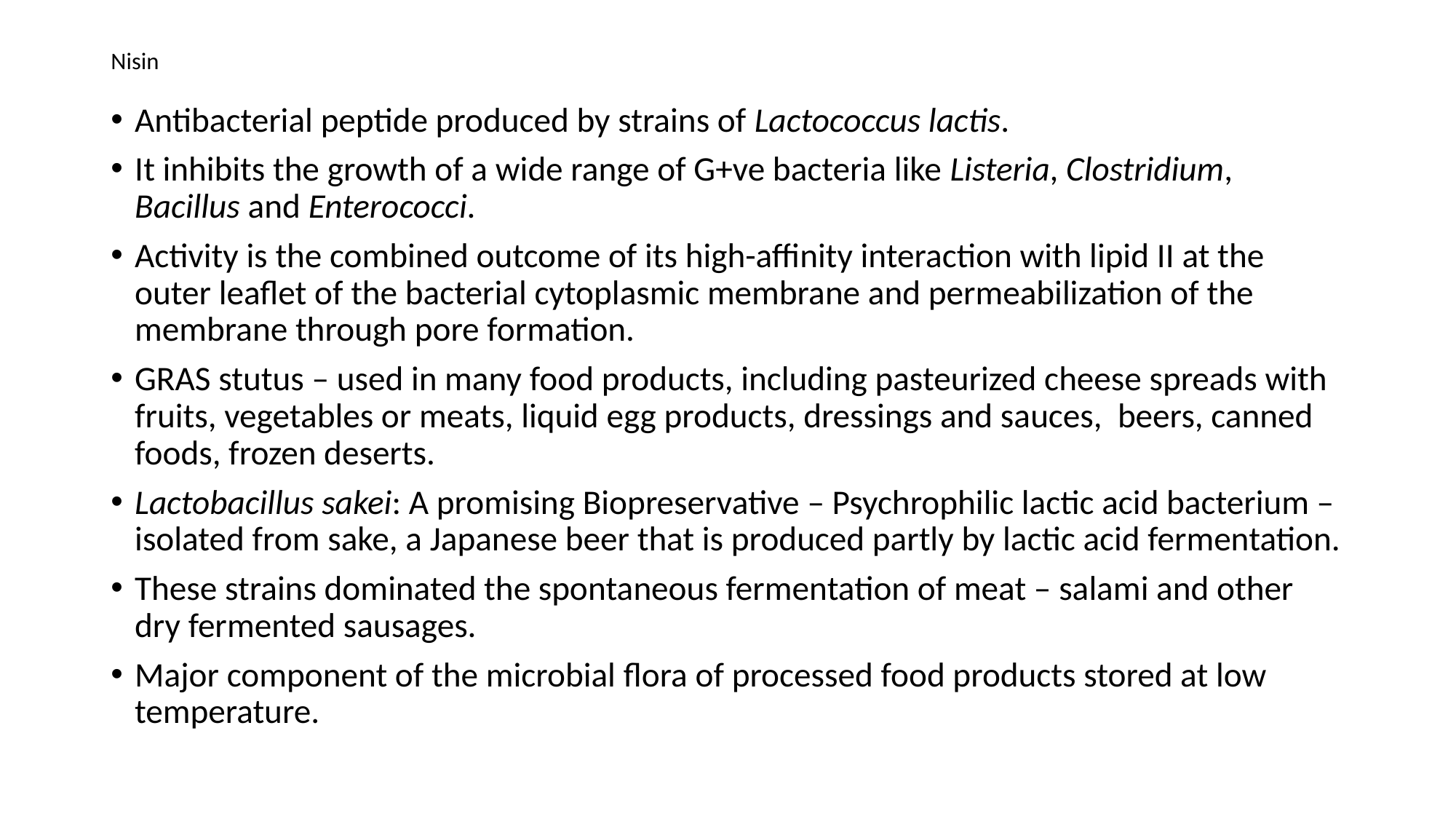

# Nisin
Antibacterial peptide produced by strains of Lactococcus lactis.
It inhibits the growth of a wide range of G+ve bacteria like Listeria, Clostridium, Bacillus and Enterococci.
Activity is the combined outcome of its high-affinity interaction with lipid II at the outer leaflet of the bacterial cytoplasmic membrane and permeabilization of the membrane through pore formation.
GRAS stutus – used in many food products, including pasteurized cheese spreads with fruits, vegetables or meats, liquid egg products, dressings and sauces,  beers, canned foods, frozen deserts.
Lactobacillus sakei: A promising Biopreservative – Psychrophilic lactic acid bacterium – isolated from sake, a Japanese beer that is produced partly by lactic acid fermentation.
These strains dominated the spontaneous fermentation of meat – salami and other dry fermented sausages.
Major component of the microbial flora of processed food products stored at low temperature.